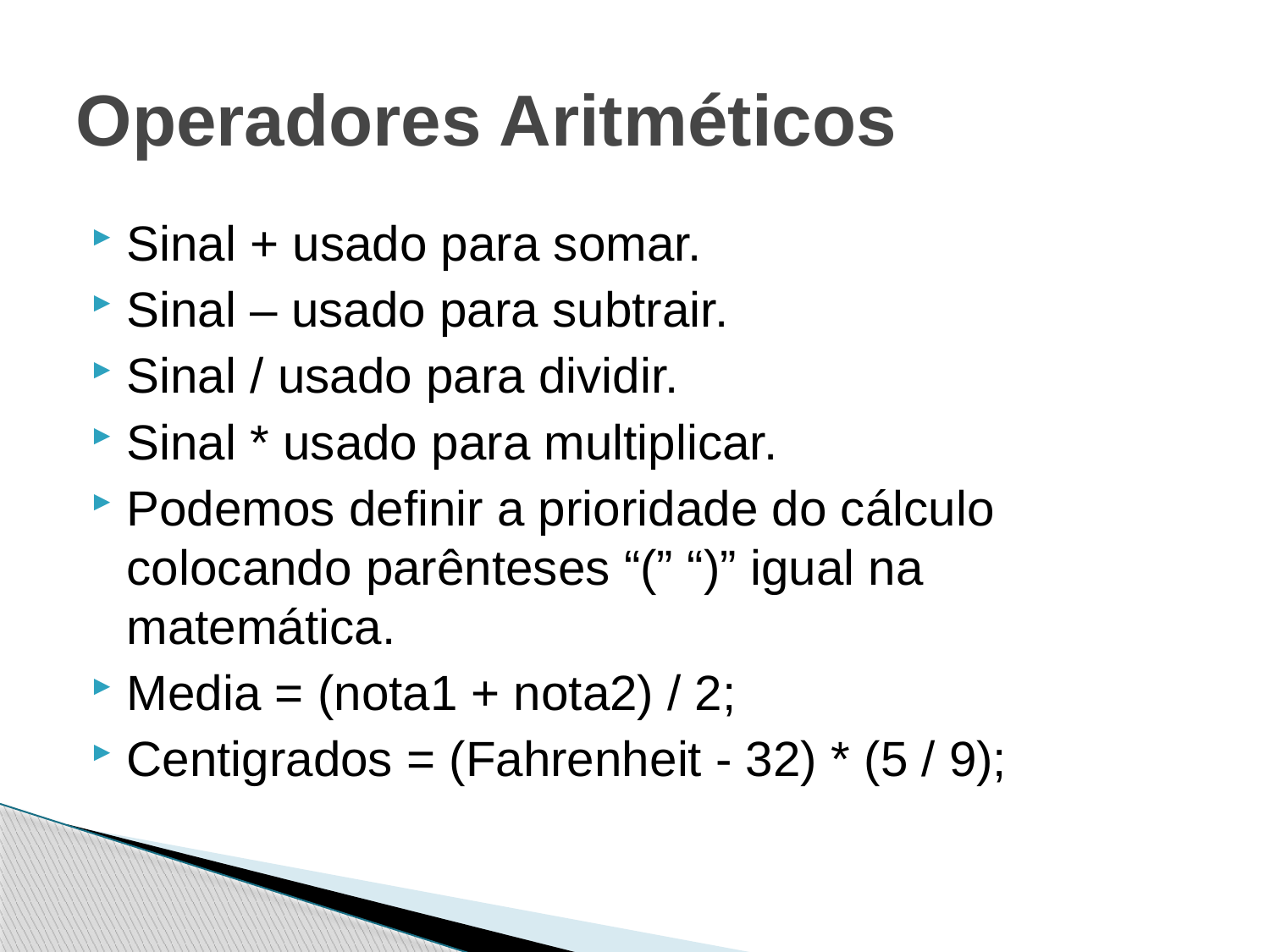

# Operadores Aritméticos
Sinal + usado para somar.
Sinal – usado para subtrair.
Sinal / usado para dividir.
Sinal * usado para multiplicar.
Podemos definir a prioridade do cálculo colocando parênteses “(” “)” igual na matemática.
Media = (nota1 + nota2) / 2;
Centigrados = (Fahrenheit - 32) * (5 / 9);